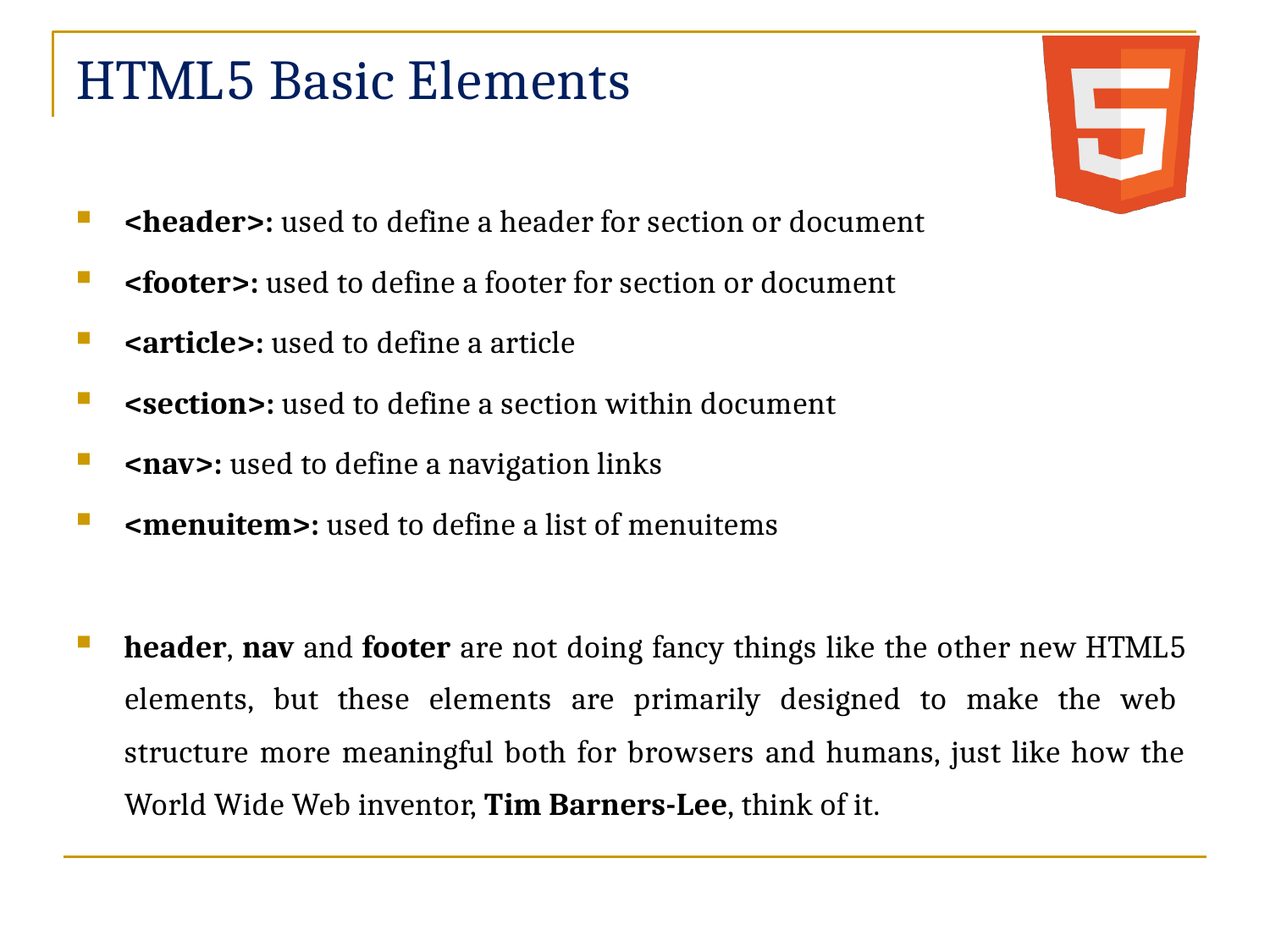

# HTML5 Basic Elements
<header>: used to define a header for section or document
<footer>: used to define a footer for section or document
<article>: used to define a article
<section>: used to define a section within document
<nav>: used to define a navigation links
<menuitem>: used to define a list of menuitems

header, nav and footer are not doing fancy things like the other new HTML5  elements, but these elements are primarily designed to make the web  structure more meaningful both for browsers and humans, just like how the  World Wide Web inventor, Tim Barners-Lee, think of it.